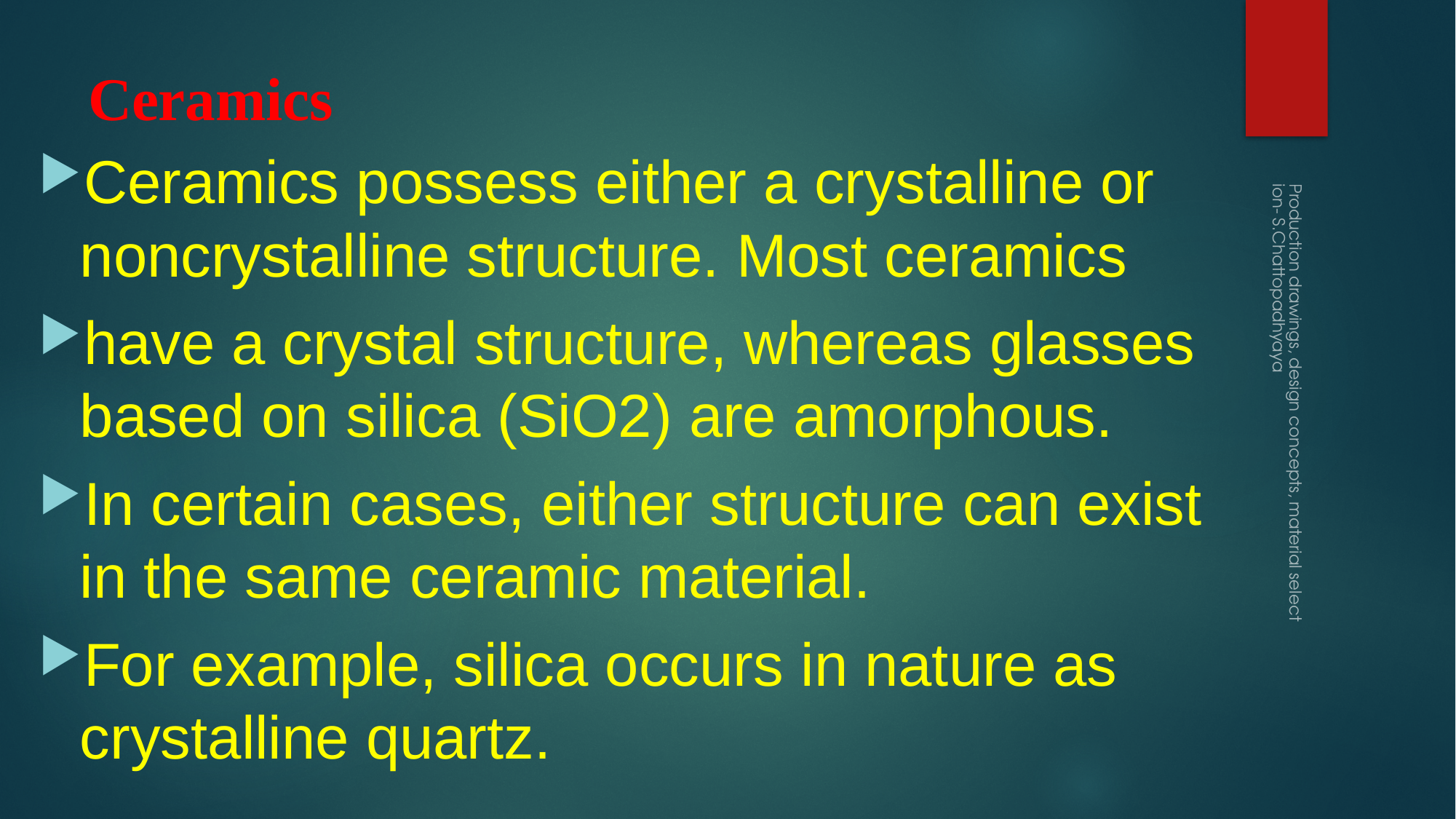

15
# Ceramics
Ceramics possess either a crystalline or noncrystalline structure. Most ceramics
have a crystal structure, whereas glasses based on silica (SiO2) are amorphous.
In certain cases, either structure can exist in the same ceramic material.
For example, silica occurs in nature as crystalline quartz.
Production drawings, design concepts, material selection- S.Chattopadhyaya